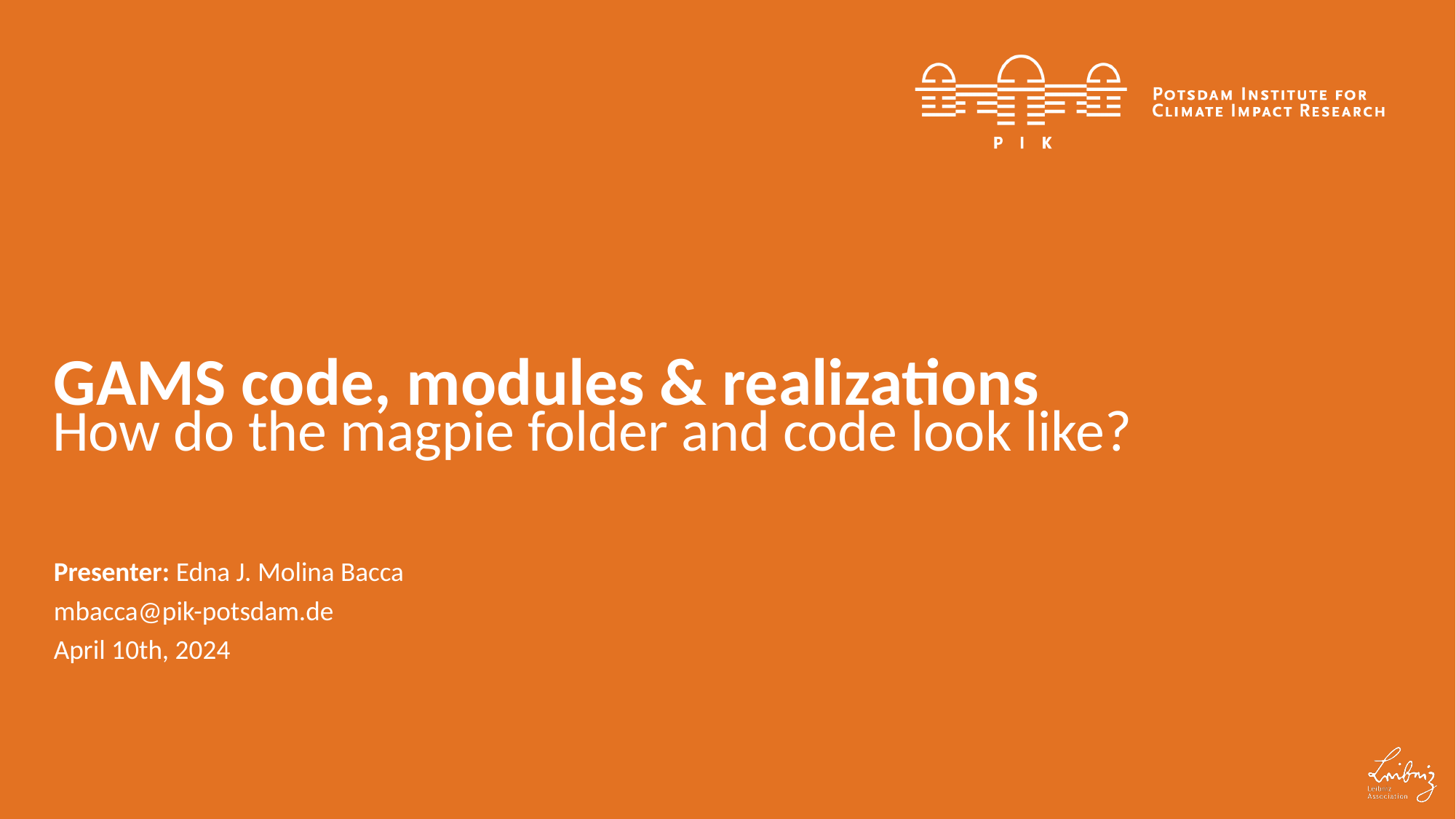

# GAMS code, modules & realizations
How do the magpie folder and code look like?
Presenter: Edna J. Molina Bacca
mbacca@pik-potsdam.de
April 10th, 2024